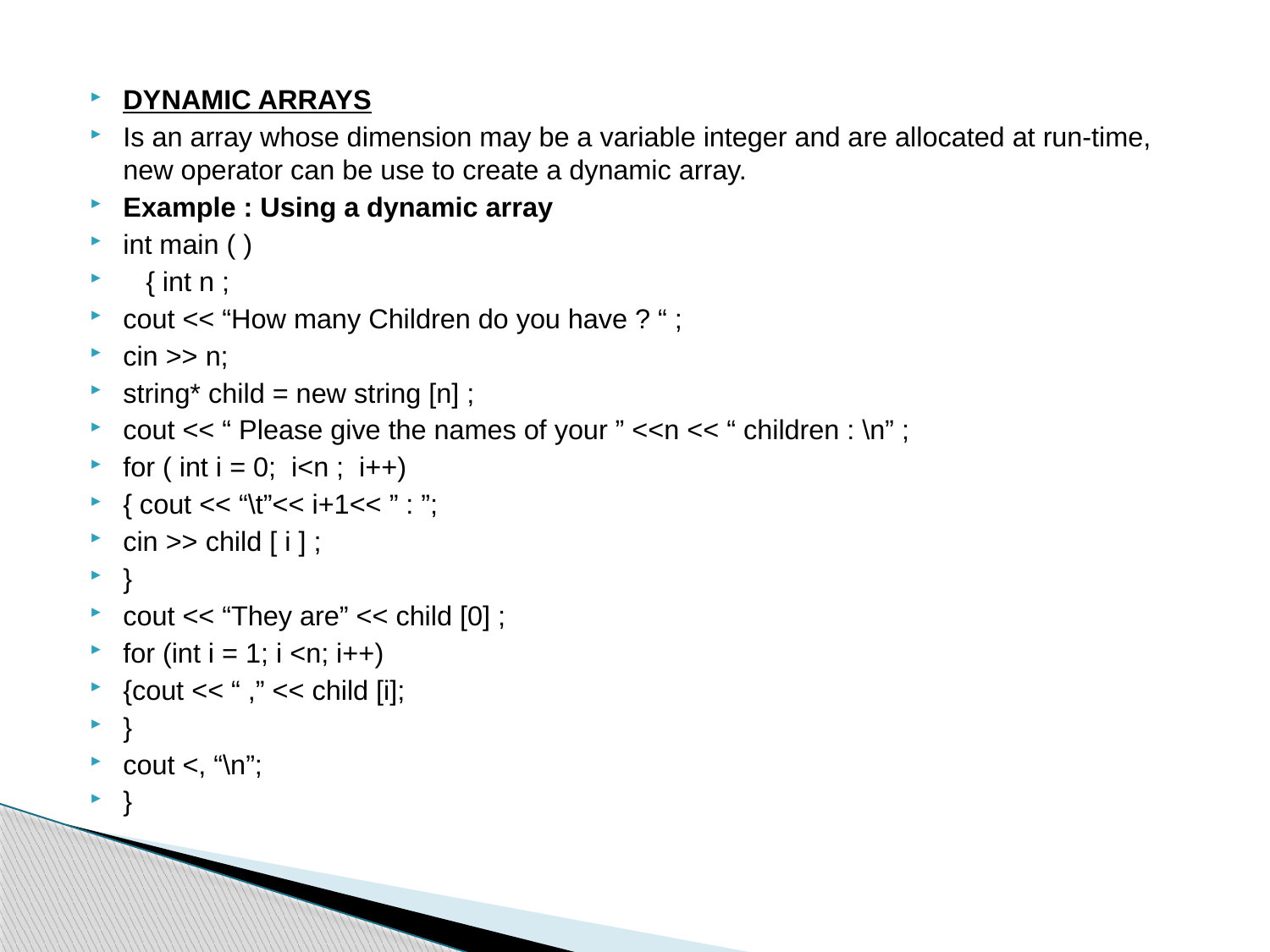

#
DYNAMIC ARRAYS
Is an array whose dimension may be a variable integer and are allocated at run-time, new operator can be use to create a dynamic array.
Example : Using a dynamic array
int main ( )
   { int n ;
cout << “How many Children do you have ? “ ;
cin >> n;
string* child = new string [n] ;
cout << “ Please give the names of your ” <<n << “ children : \n” ;
for ( int i = 0;  i<n ;  i++)
{ cout << “\t”<< i+1<< ” : ”;
cin >> child [ i ] ;
}
cout << “They are” << child [0] ;
for (int i = 1; i <n; i++)
{cout << “ ,” << child [i];
}
cout <, “\n”;
}